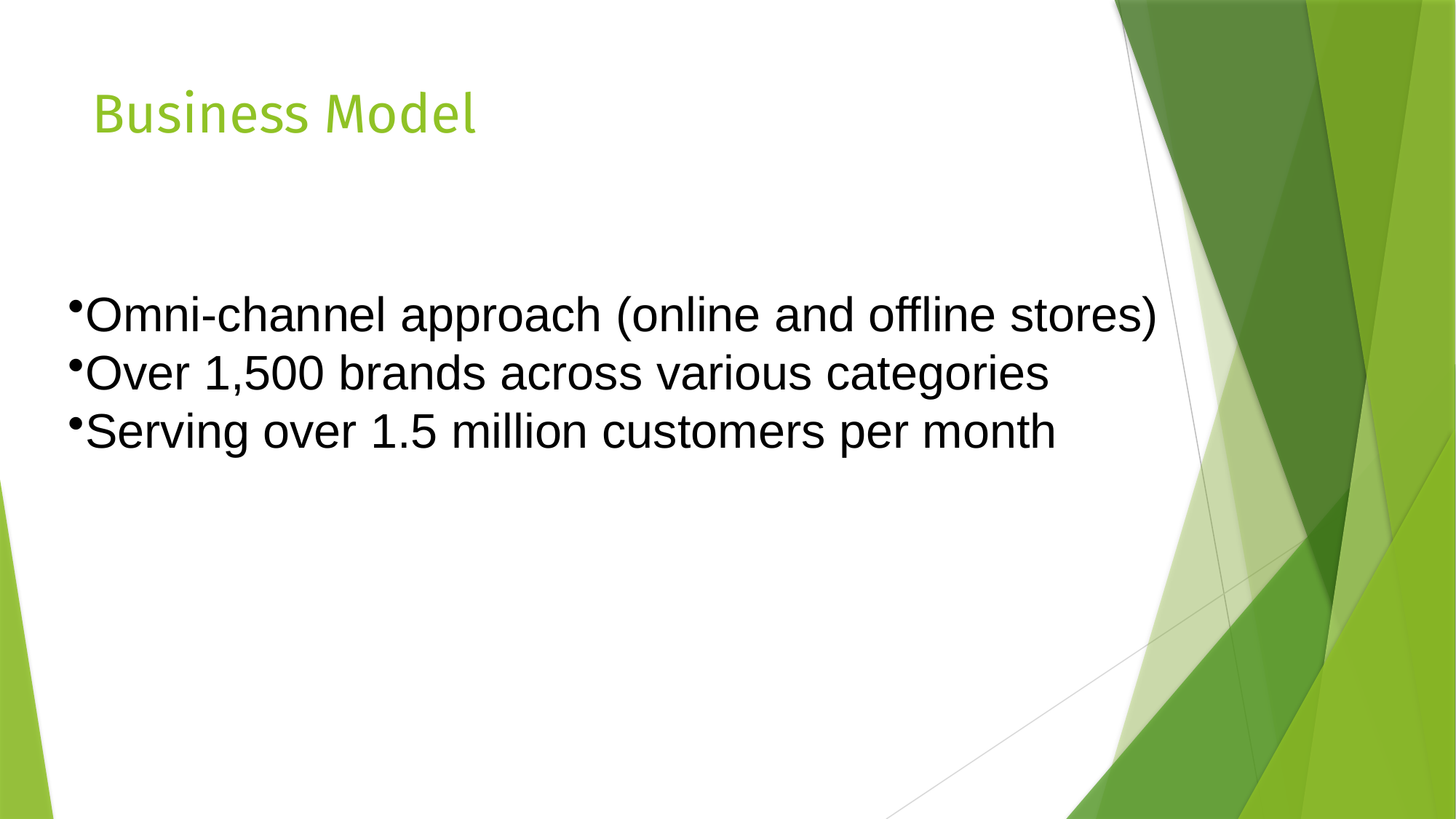

# Business Model
Omni-channel approach (online and offline stores)
Over 1,500 brands across various categories
Serving over 1.5 million customers per month